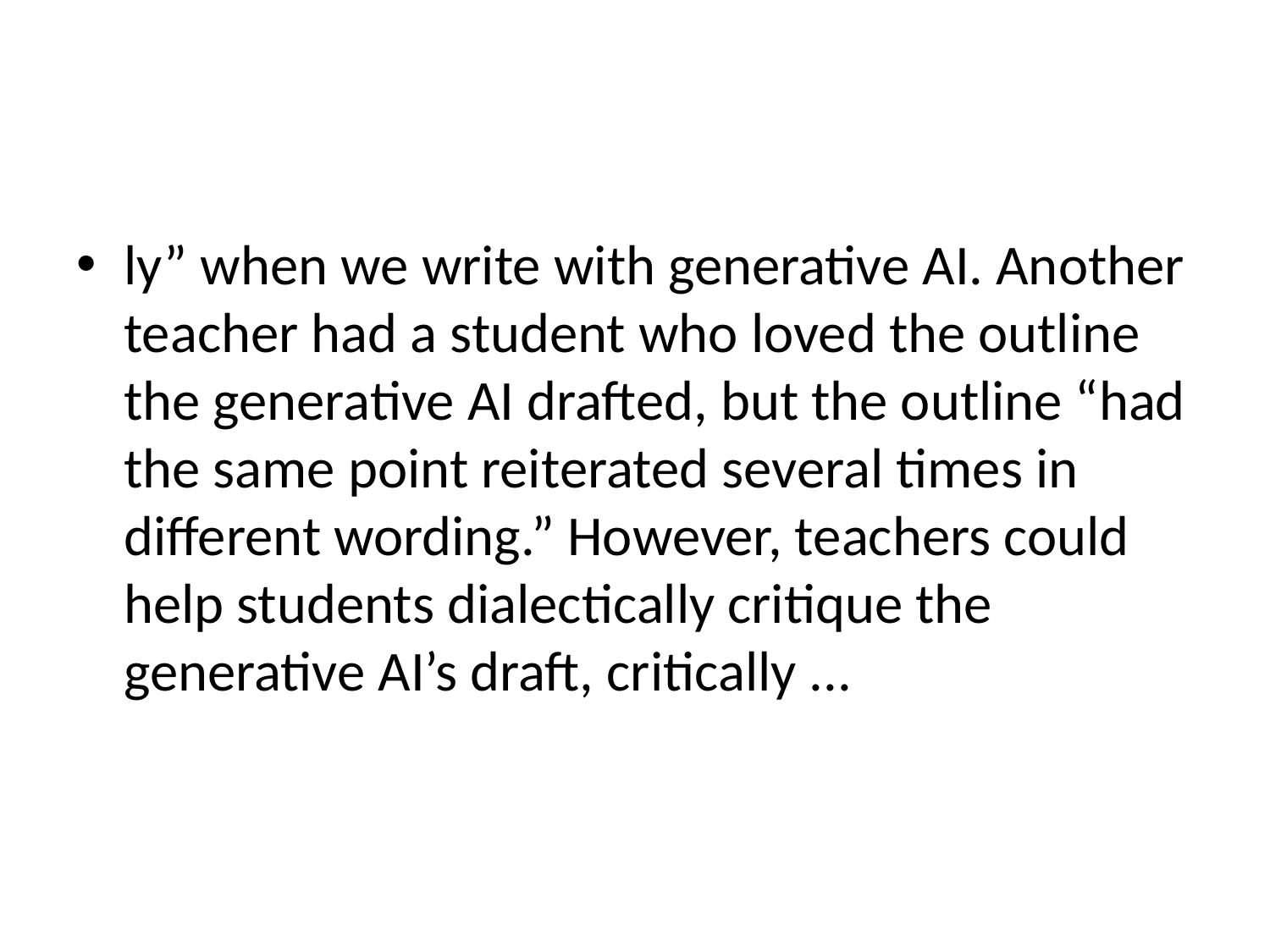

#
ly” when we write with generative AI. Another teacher had a student who loved the outline the generative AI drafted, but the outline “had the same point reiterated several times in different wording.” However, teachers could help students dialectically critique the generative AI’s draft, critically ...